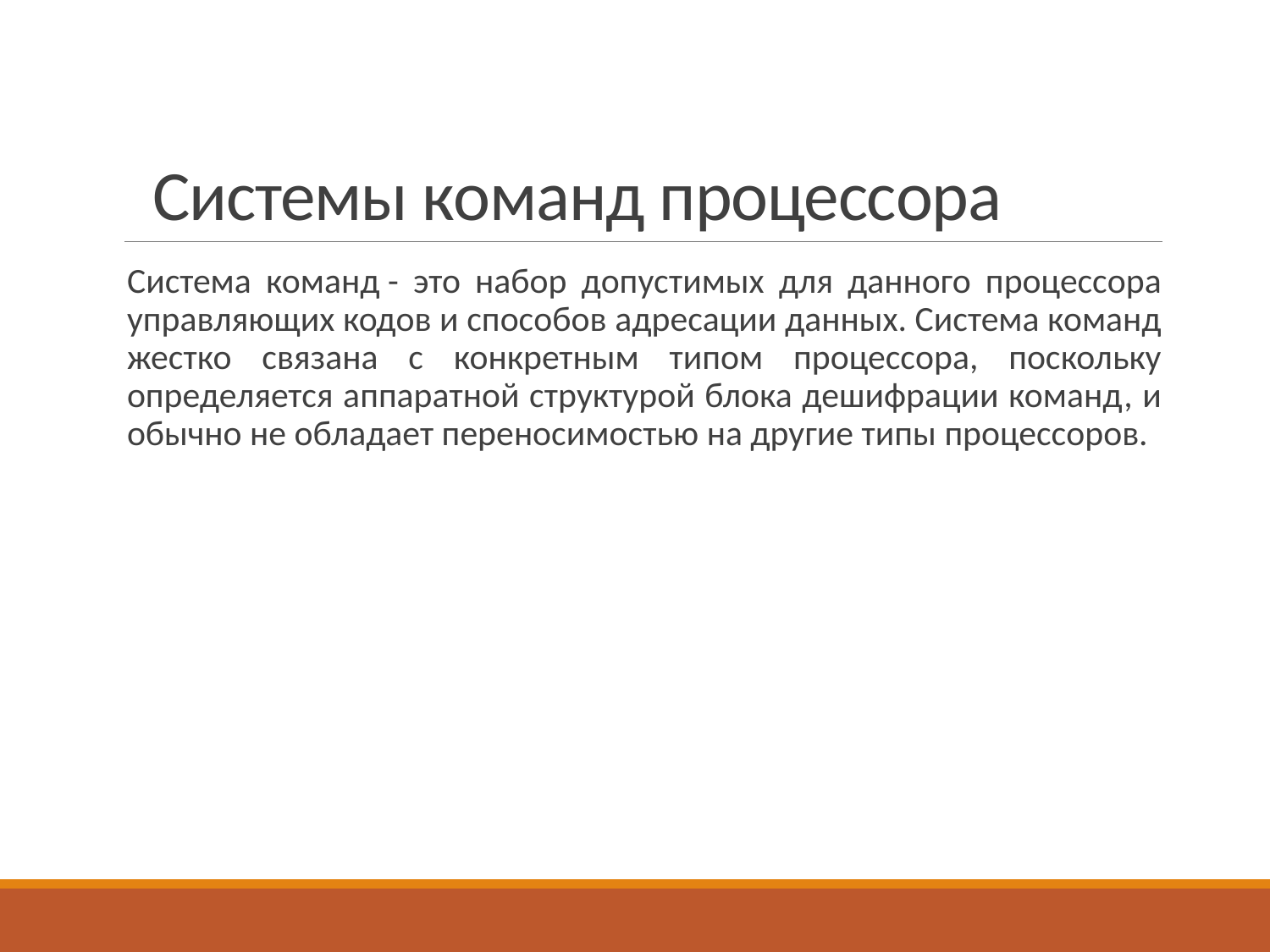

# Системы команд процессора
Система команд - это набор допустимых для данного процессора управляющих кодов и способов адресации данных. Система команд жестко связана с конкретным типом процессора, поскольку определяется аппаратной структурой блока дешифрации команд, и обычно не обладает переносимостью на другие типы процессоров.